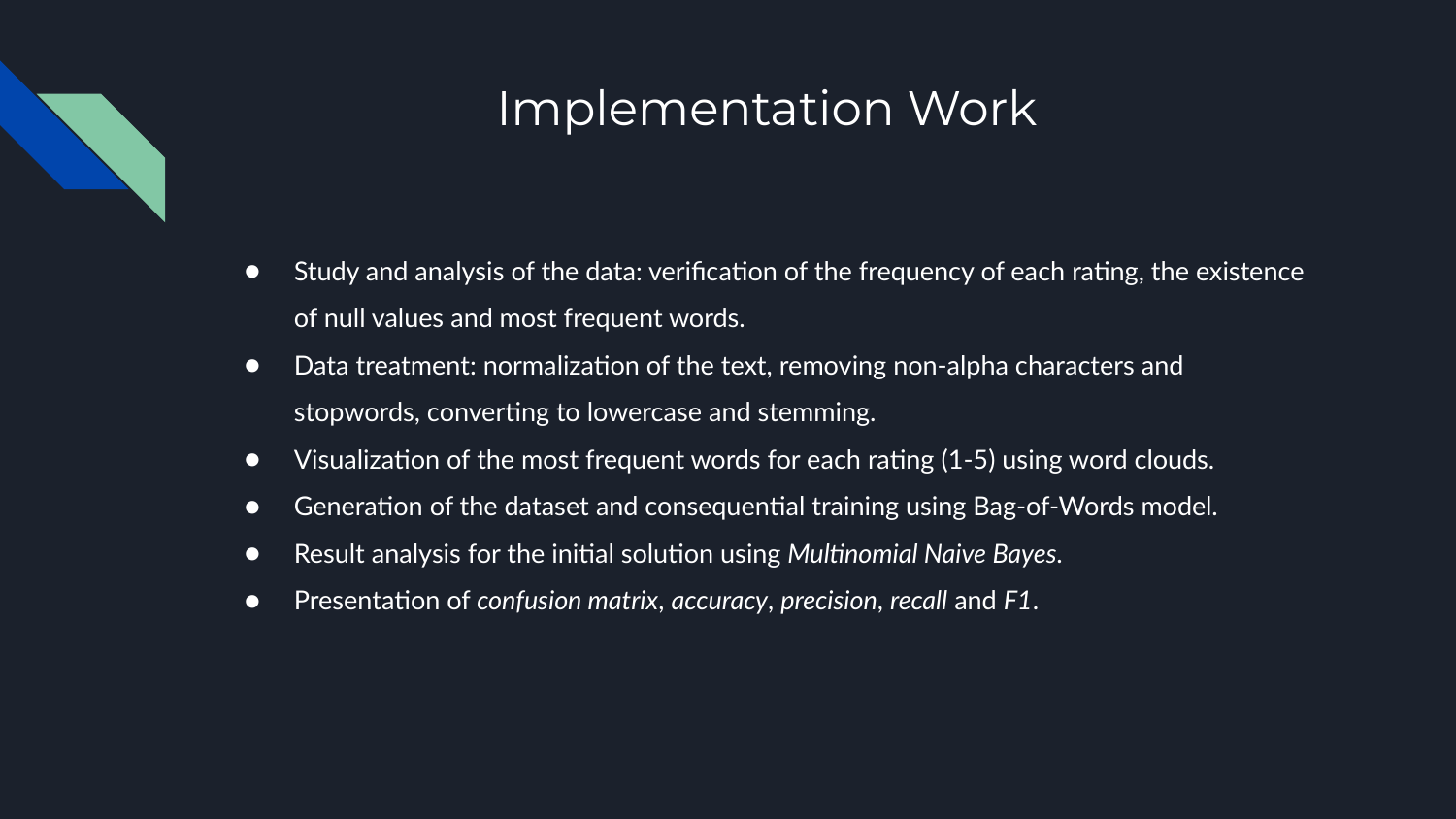

# Implementation Work
Study and analysis of the data: verification of the frequency of each rating, the existence of null values and most frequent words.
Data treatment: normalization of the text, removing non-alpha characters and stopwords, converting to lowercase and stemming.
Visualization of the most frequent words for each rating (1-5) using word clouds.
Generation of the dataset and consequential training using Bag-of-Words model.
Result analysis for the initial solution using Multinomial Naive Bayes.
Presentation of confusion matrix, accuracy, precision, recall and F1.